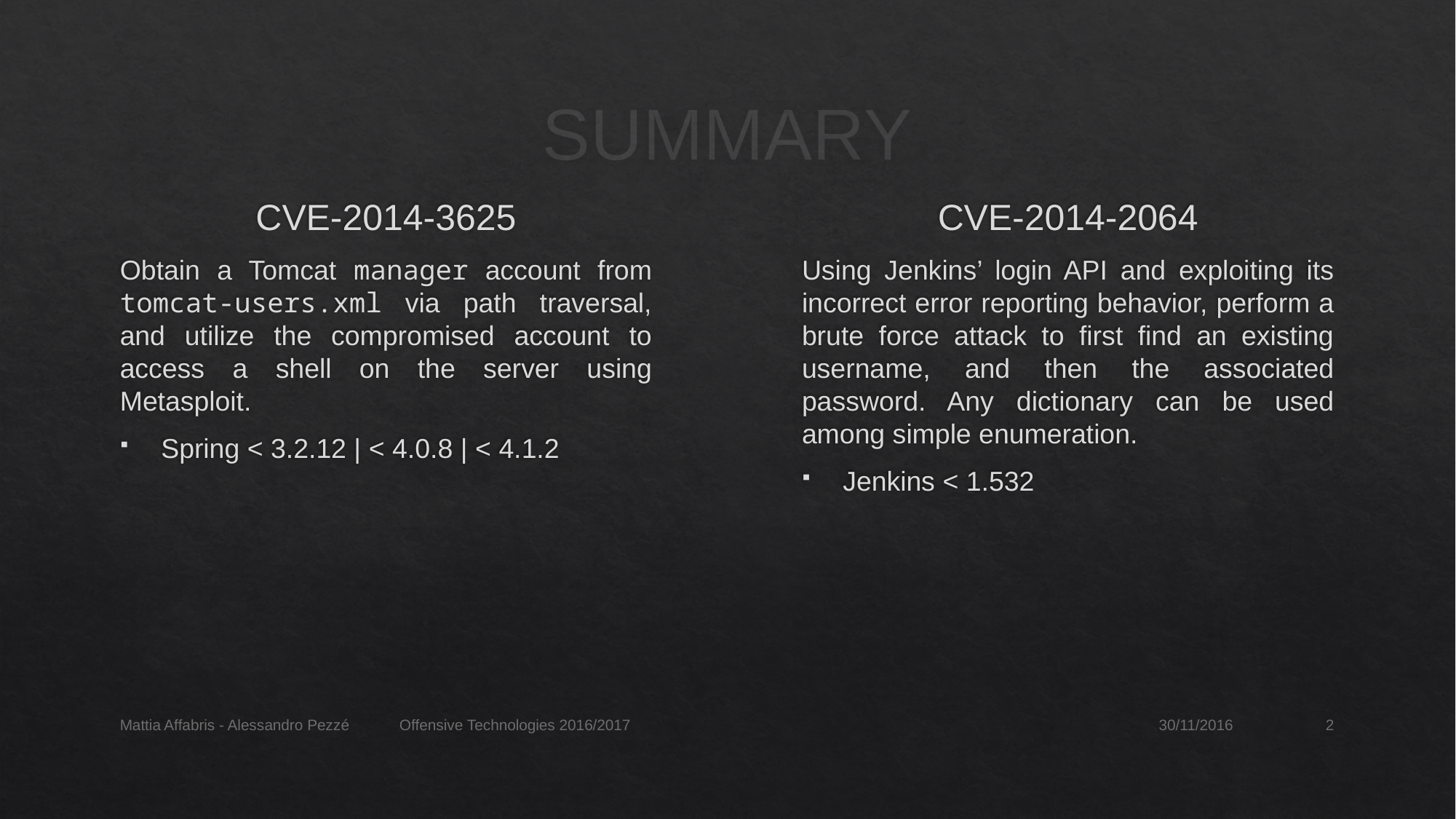

# SUMMARY
CVE-2014-3625
Obtain a Tomcat manager account from tomcat-users.xml via path traversal, and utilize the compromised account to access a shell on the server using Metasploit.
Spring < 3.2.12 | < 4.0.8 | < 4.1.2
CVE-2014-2064
Using Jenkins’ login API and exploiting its incorrect error reporting behavior, perform a brute force attack to first find an existing username, and then the associated password. Any dictionary can be used among simple enumeration.
Jenkins < 1.532
Mattia Affabris - Alessandro Pezzé            Offensive Technologies 2016/2017
30/11/2016
2